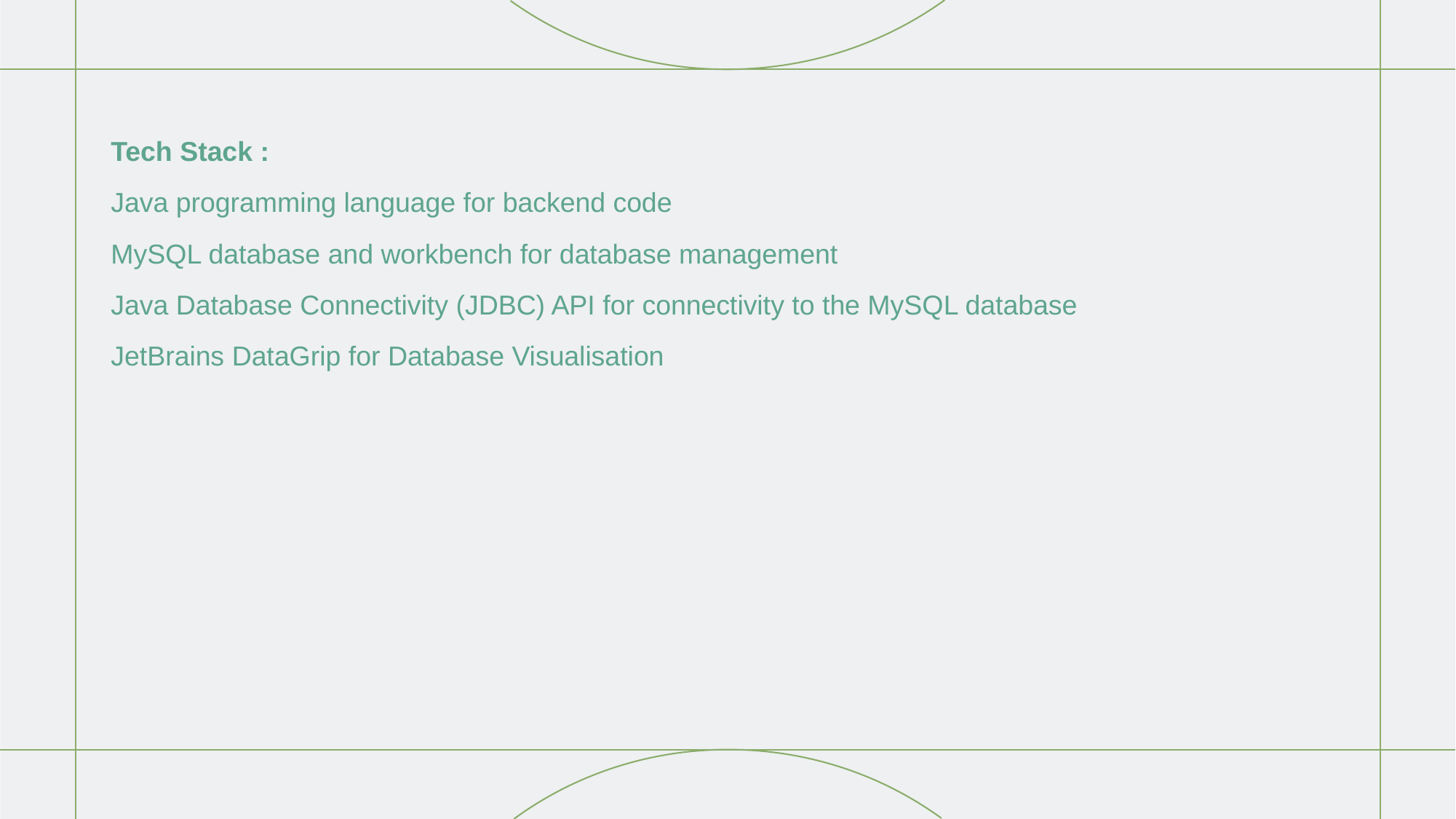

Tech Stack :
Java programming language for backend code
MySQL database and workbench for database management
Java Database Connectivity (JDBC) API for connectivity to the MySQL database
JetBrains DataGrip for Database Visualisation